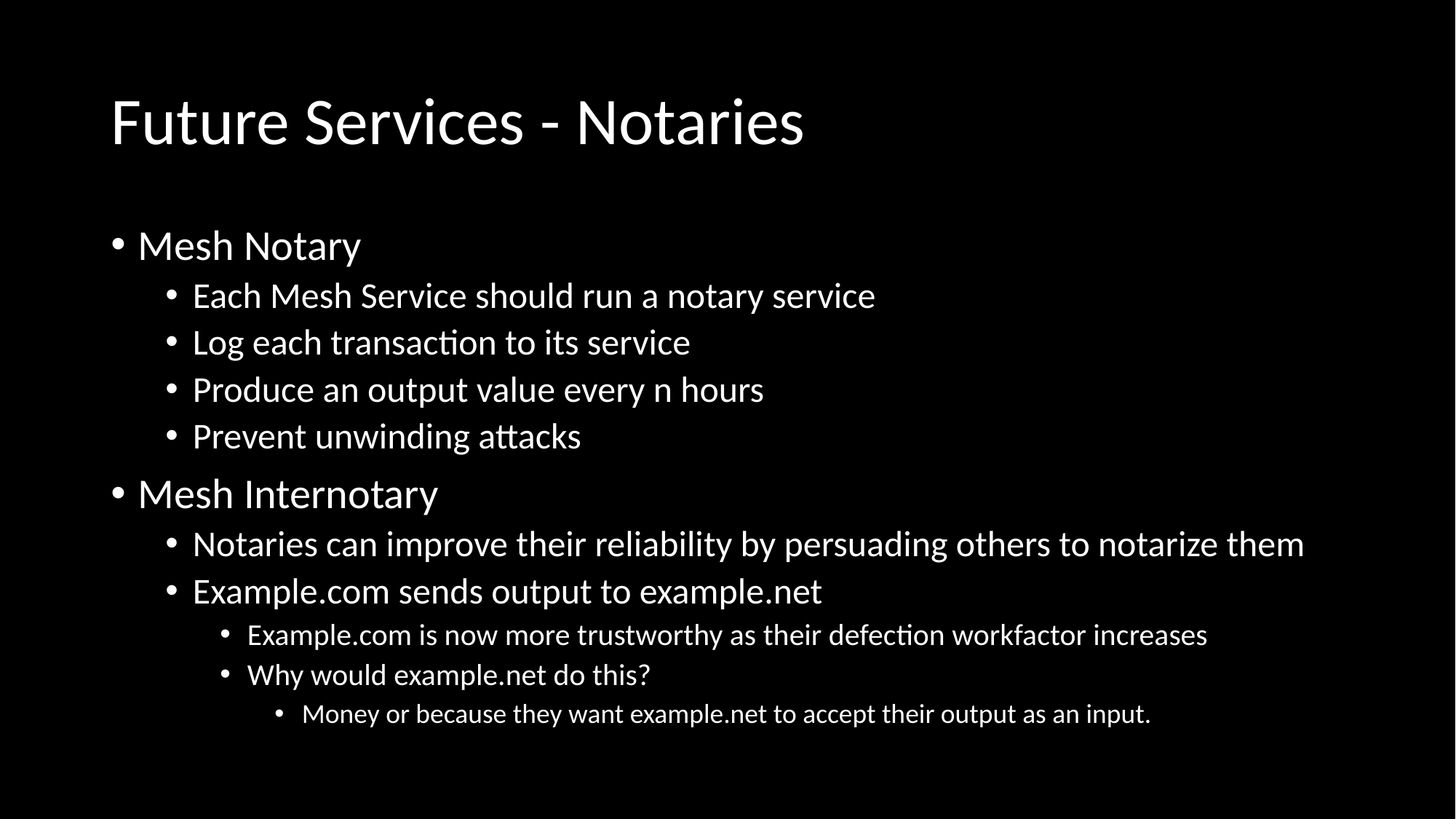

# Future Services - Notaries
Mesh Notary
Each Mesh Service should run a notary service
Log each transaction to its service
Produce an output value every n hours
Prevent unwinding attacks
Mesh Internotary
Notaries can improve their reliability by persuading others to notarize them
Example.com sends output to example.net
Example.com is now more trustworthy as their defection workfactor increases
Why would example.net do this?
Money or because they want example.net to accept their output as an input.